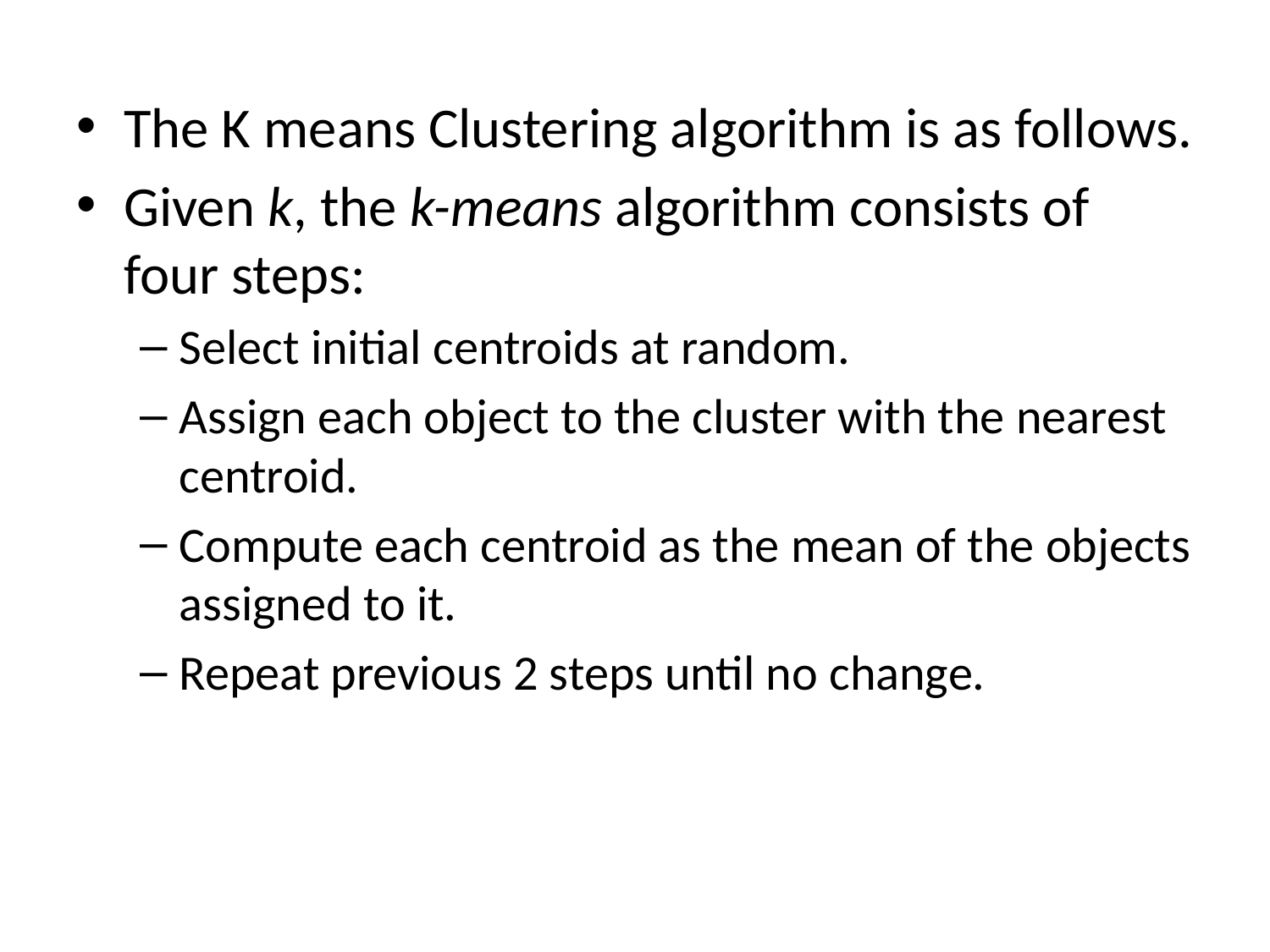

The K means Clustering algorithm is as follows.
Given k, the k-means algorithm consists of four steps:
Select initial centroids at random.
Assign each object to the cluster with the nearest centroid.
Compute each centroid as the mean of the objects assigned to it.
Repeat previous 2 steps until no change.